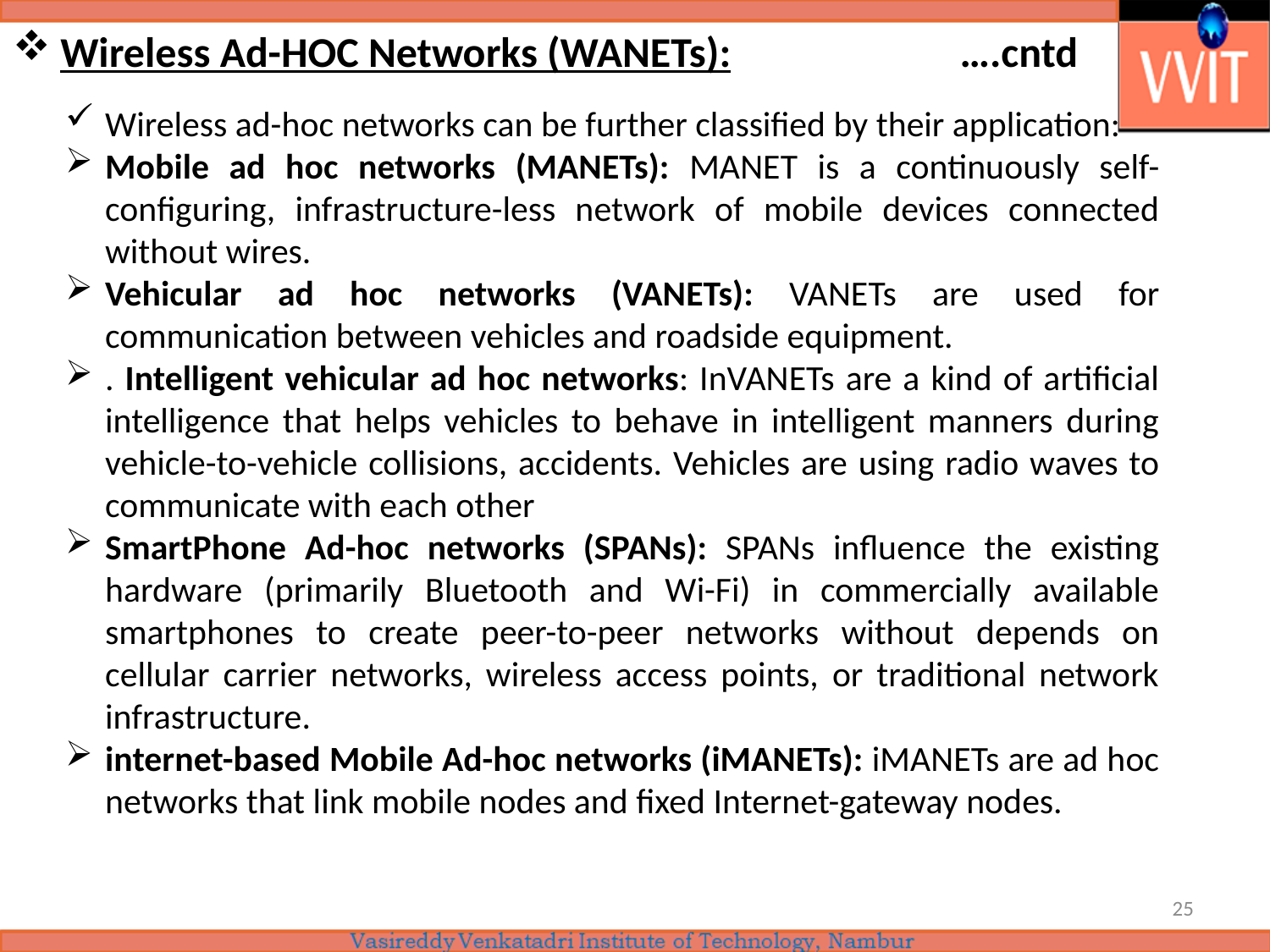

Wireless Ad-HOC Networks (WANETs):                        ….cntd

Wireless ad-hoc networks can be further classified by their application:
Mobile ad hoc networks (MANETs): MANET is a continuously self-configuring, infrastructure-less network of mobile devices connected without wires.
Vehicular ad hoc networks (VANETs): VANETs are used for communication between vehicles and roadside equipment.
. Intelligent vehicular ad hoc networks: InVANETs are a kind of artificial intelligence that helps vehicles to behave in intelligent manners during vehicle-to-vehicle collisions, accidents. Vehicles are using radio waves to communicate with each other
SmartPhone Ad-hoc networks (SPANs): SPANs influence the existing hardware (primarily Bluetooth and Wi-Fi) in commercially available smartphones to create peer-to-peer networks without depends on cellular carrier networks, wireless access points, or traditional network infrastructure.
internet-based Mobile Ad-hoc networks (iMANETs): iMANETs are ad hoc networks that link mobile nodes and fixed Internet-gateway nodes.
25